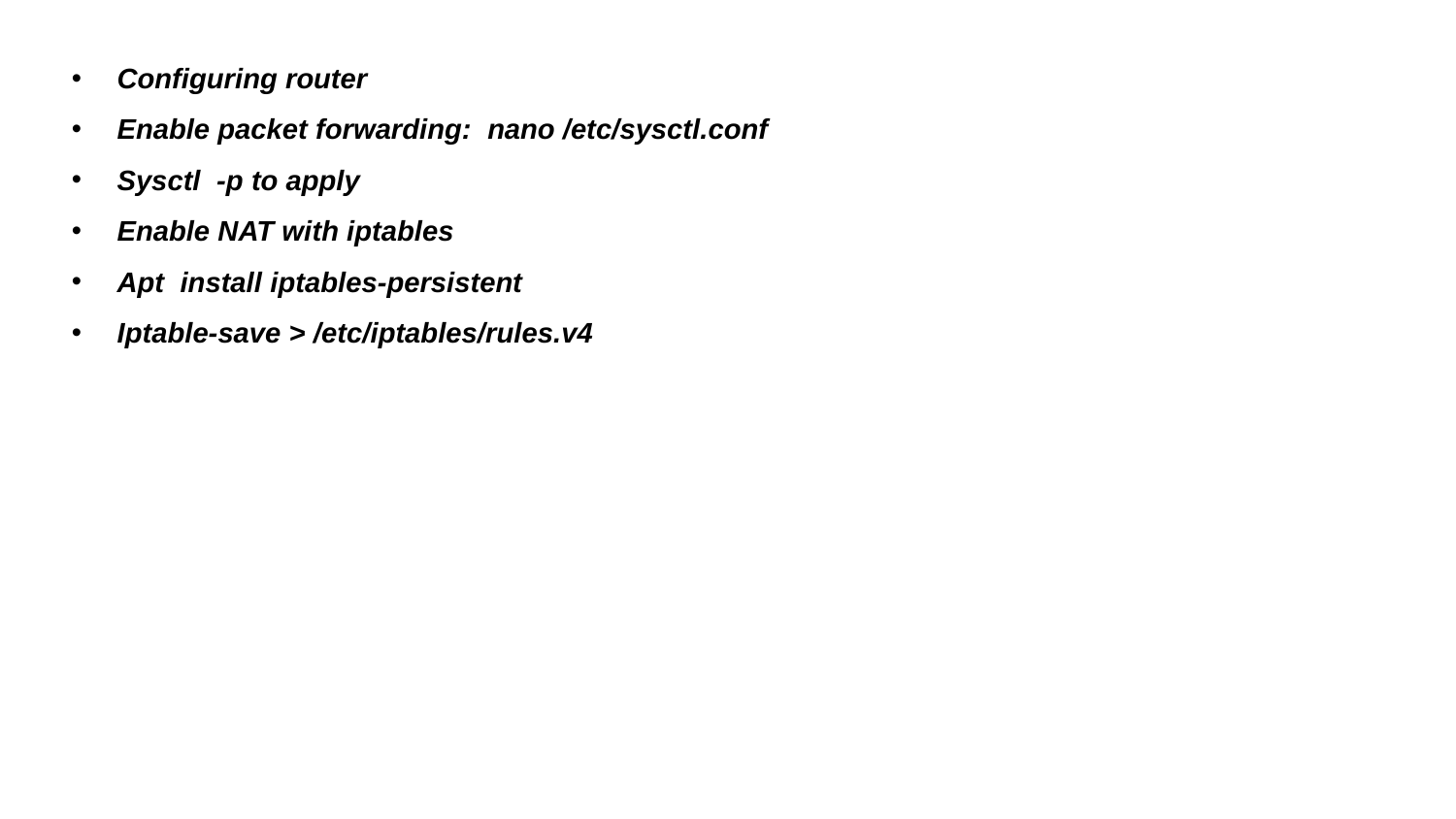

Configuring router
Enable packet forwarding:  nano /etc/sysctl.conf
Sysctl  -p to apply
Enable NAT with iptables
Apt  install iptables-persistent
Iptable-save > /etc/iptables/rules.v4